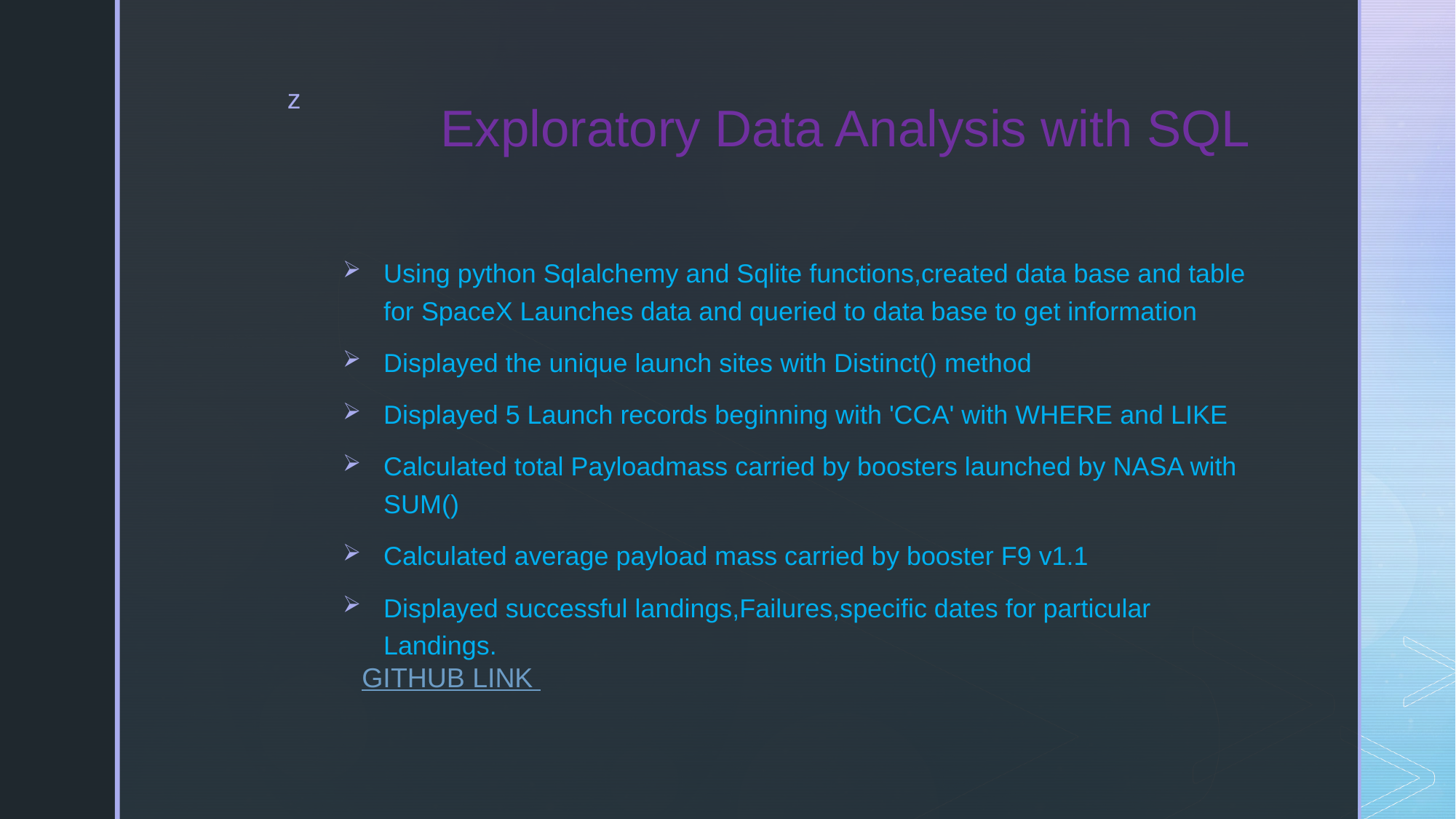

# Exploratory Data Analysis with SQL
Using python Sqlalchemy and Sqlite functions,created data base and table for SpaceX Launches data and queried to data base to get information
Displayed the unique launch sites with Distinct() method
Displayed 5 Launch records beginning with 'CCA' with WHERE and LIKE
Calculated total Payloadmass carried by boosters launched by NASA with SUM()
Calculated average payload mass carried by booster F9 v1.1
Displayed successful landings,Failures,specific dates for particular Landings.

GITHUB LINK